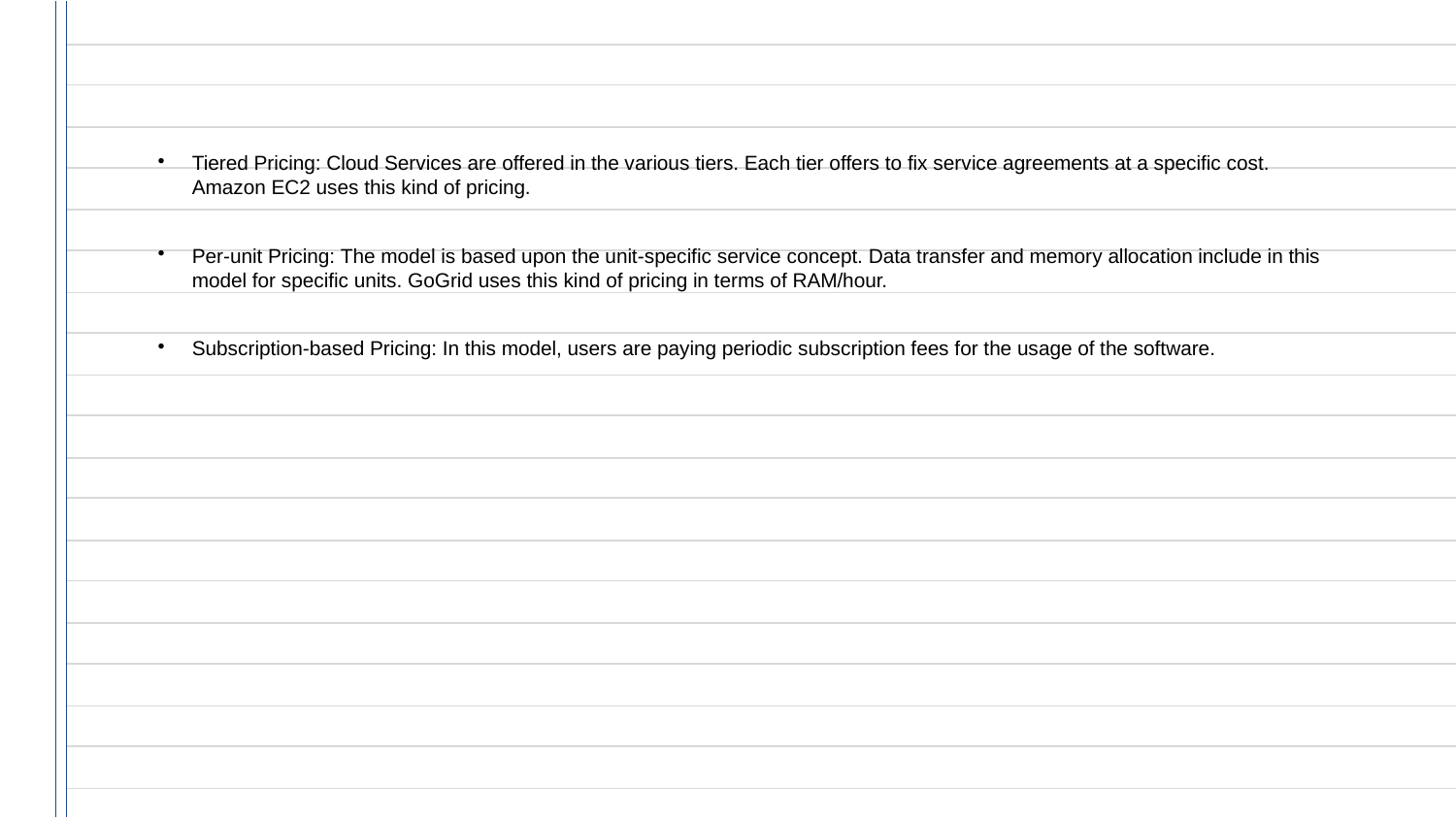

Tiered Pricing: Cloud Services are offered in the various tiers. Each tier offers to fix service agreements at a specific cost. Amazon EC2 uses this kind of pricing.
Per-unit Pricing: The model is based upon the unit-specific service concept. Data transfer and memory allocation include in this model for specific units. GoGrid uses this kind of pricing in terms of RAM/hour.
Subscription-based Pricing: In this model, users are paying periodic subscription fees for the usage of the software.